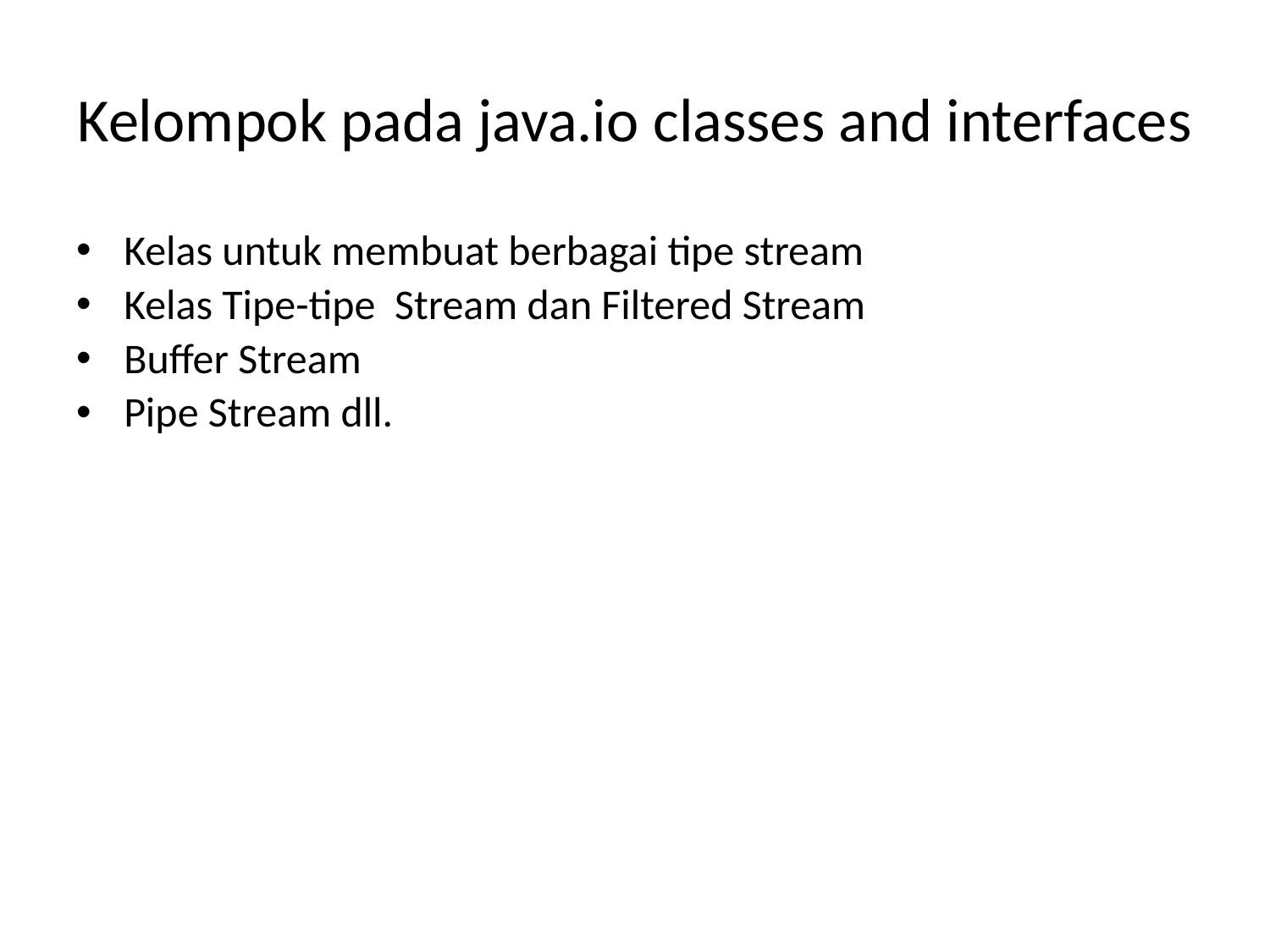

# Kelompok pada java.io classes and interfaces
Kelas untuk membuat berbagai tipe stream
Kelas Tipe-tipe  Stream dan Filtered Stream
Buffer Stream
Pipe Stream dll.